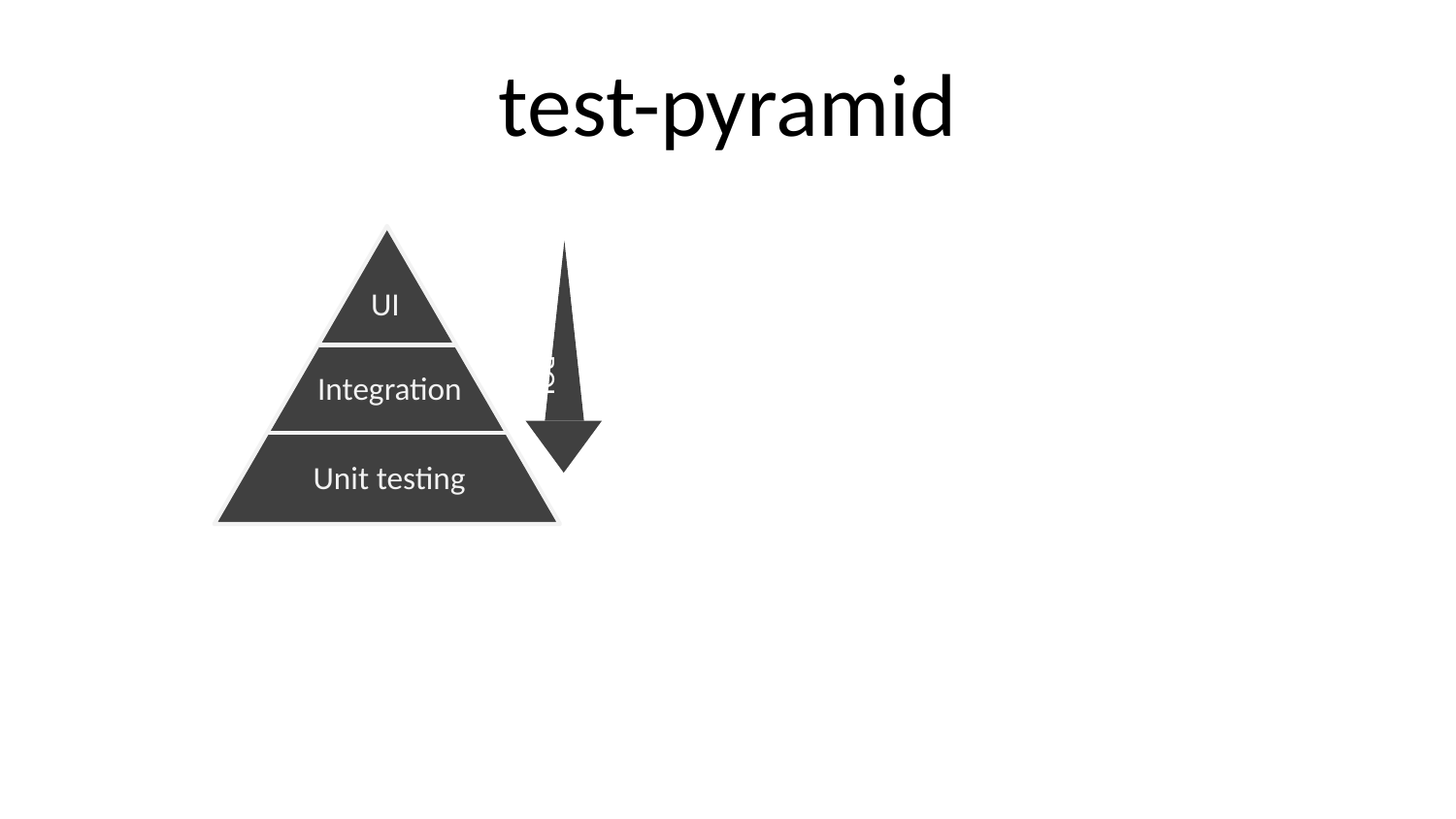

# test-pyramid

     ROI

UI
Integration
Unit testing